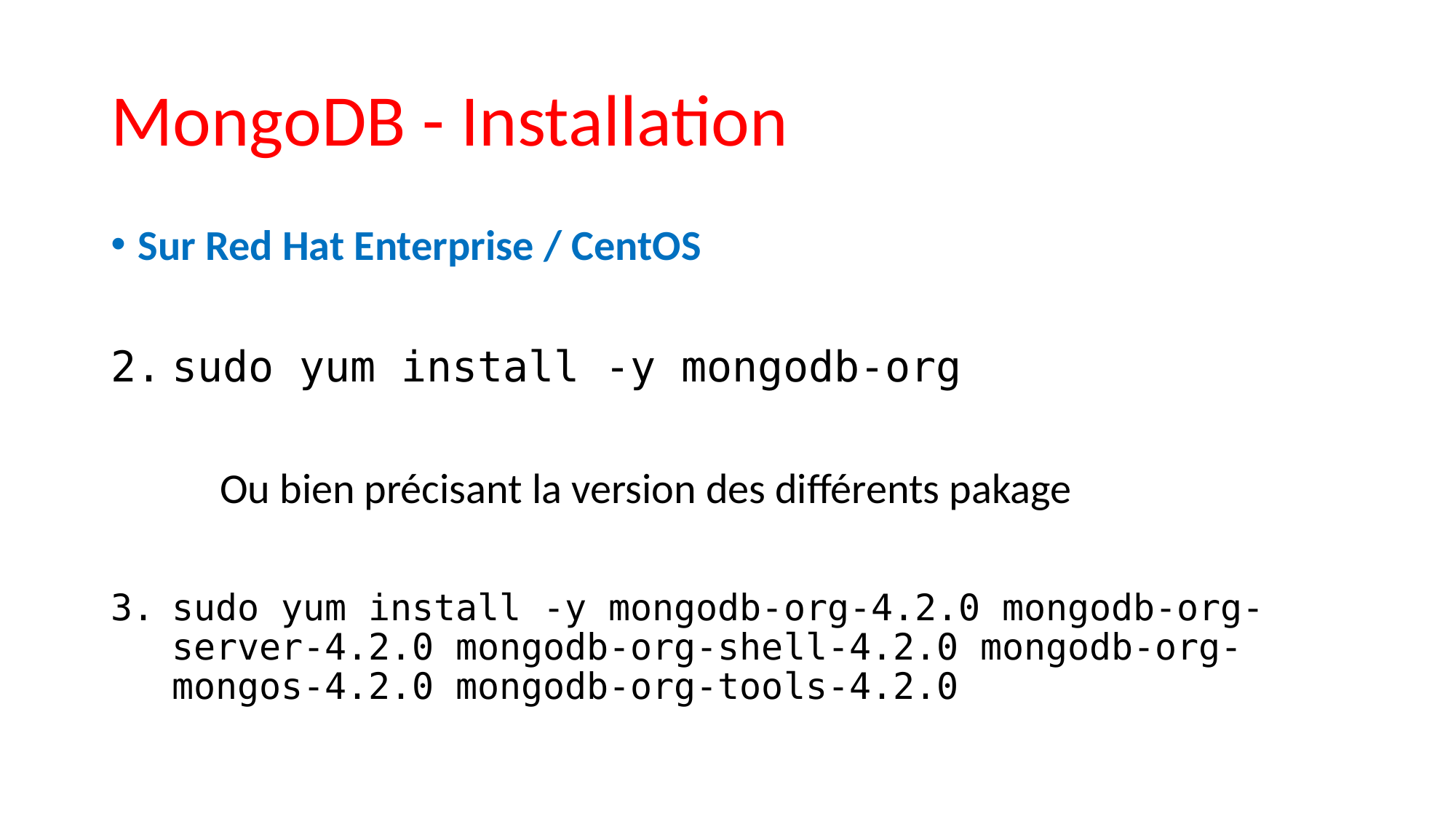

MongoDB - Installation
Sur Red Hat Enterprise / CentOS

sudo yum install -y mongodb-org

	Ou bien précisant la version des différents pakage

sudo yum install -y mongodb-org-4.2.0 mongodb-org-server-4.2.0 mongodb-org-shell-4.2.0 mongodb-org-mongos-4.2.0 mongodb-org-tools-4.2.0